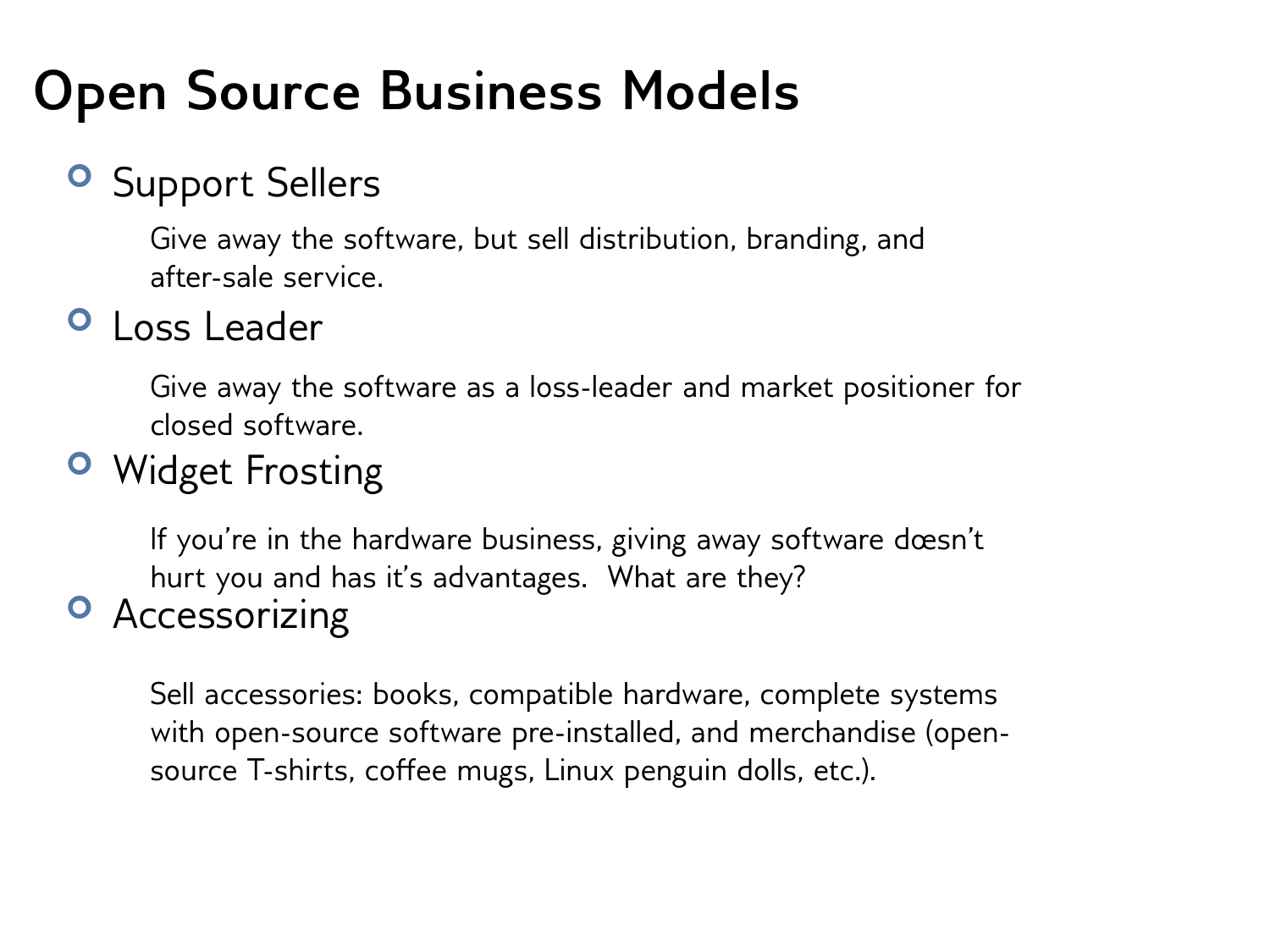

# Open Source Business Models
Support Sellers

Loss Leader

Widget Frosting

Accessorizing
Give away the software, but sell distribution, branding, and after-sale service.
Give away the software as a loss-leader and market positioner for closed software.
If you’re in the hardware business, giving away software doesn’t hurt you and has it’s advantages.  What are they?
Sell accessories: books, compatible hardware, complete systems with open-source software pre-installed, and merchandise (open-source T-shirts, coffee mugs, Linux penguin dolls, etc.).